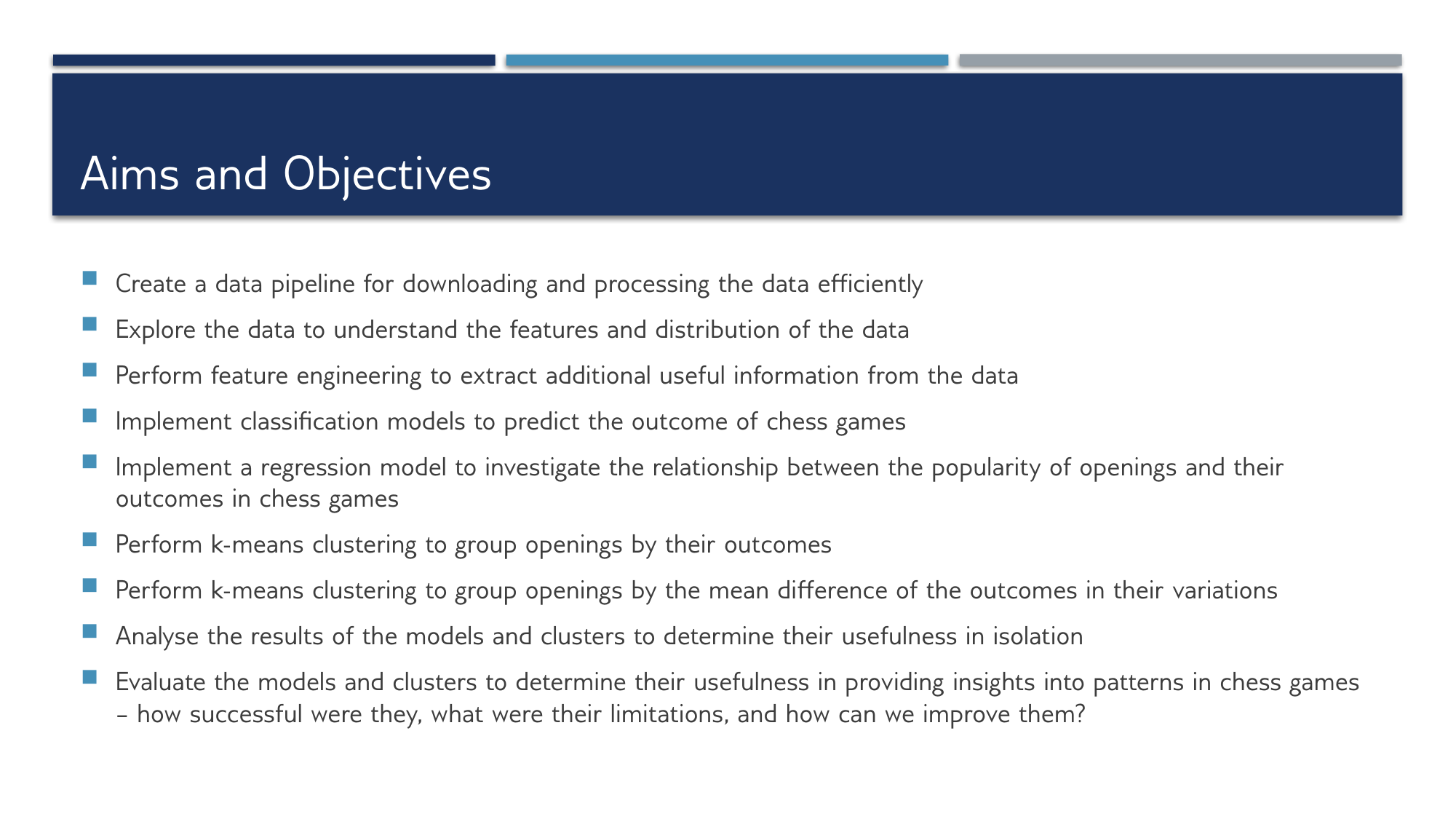

# Aims and Objectives
Create a data pipeline for downloading and processing the data eﬀiciently
Explore the data to understand the features and distribution of the data
Perform feature engineering to extract additional useful information from the data
Implement classification models to predict the outcome of chess games
Implement a regression model to investigate the relationship between the popularity of openings and their outcomes in chess games
Perform k-means clustering to group openings by their outcomes
Perform k-means clustering to group openings by the mean difference of the outcomes in their variations
Analyse the results of the models and clusters to determine their usefulness in isolation
Evaluate the models and clusters to determine their usefulness in providing insights into patterns in chess games – how successful were they, what were their limitations, and how can we improve them?